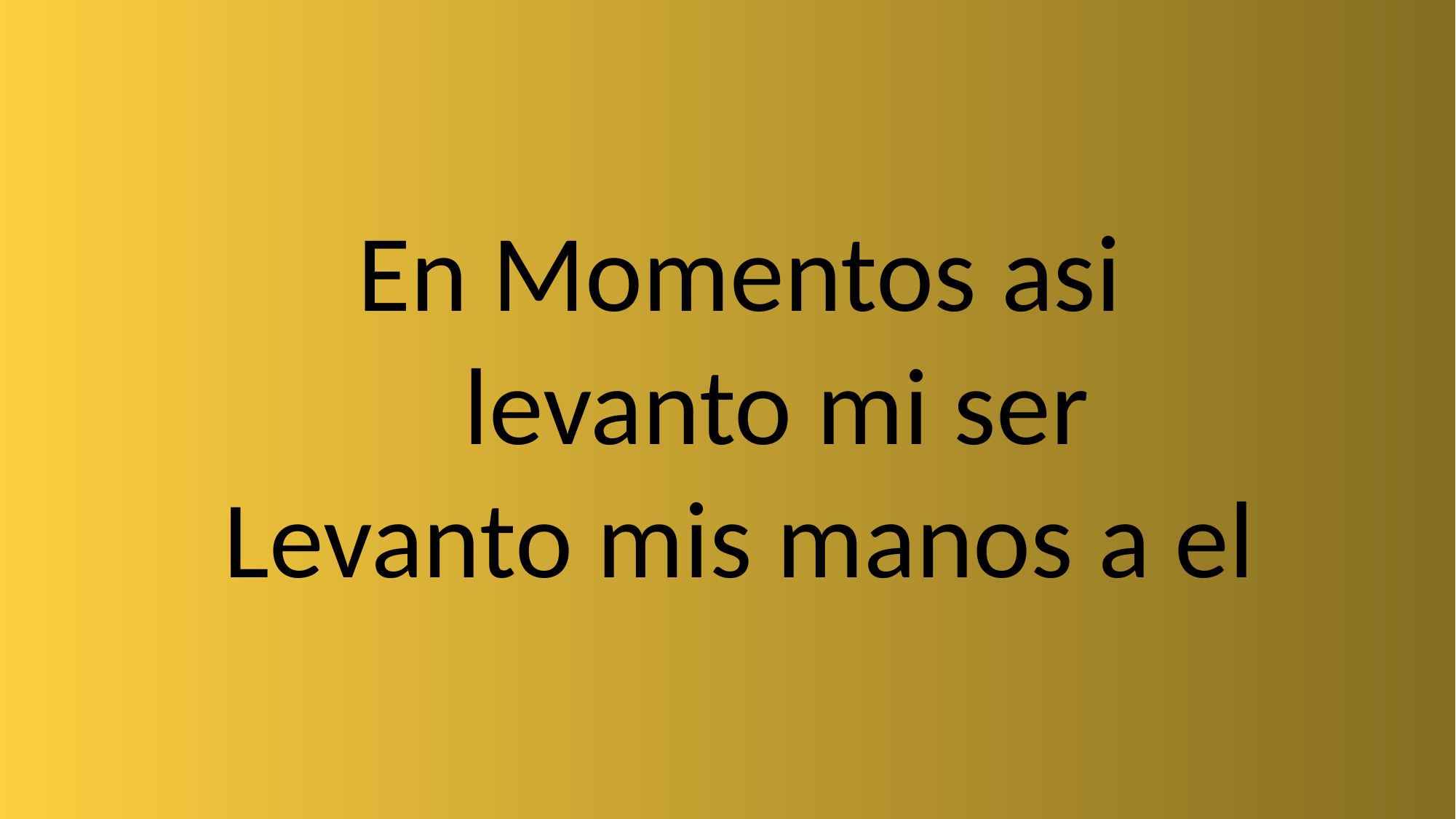

En Momentos asi
   levanto mi ser
Levanto mis manos a el